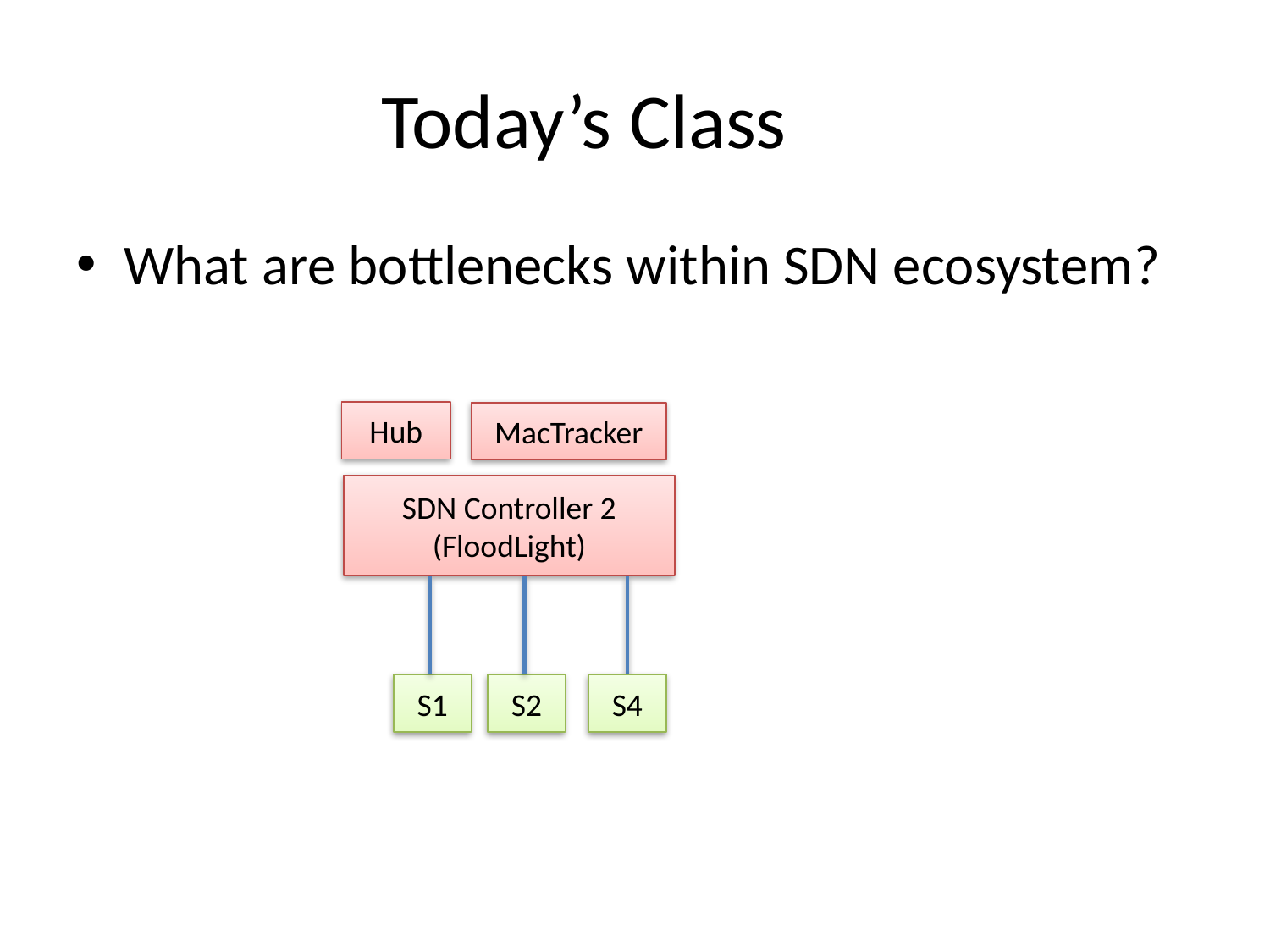

# Today’s Class
What are bottlenecks within SDN ecosystem?
Hub
MacTracker
SDN Controller 2
(FloodLight)
S1
S2
S4